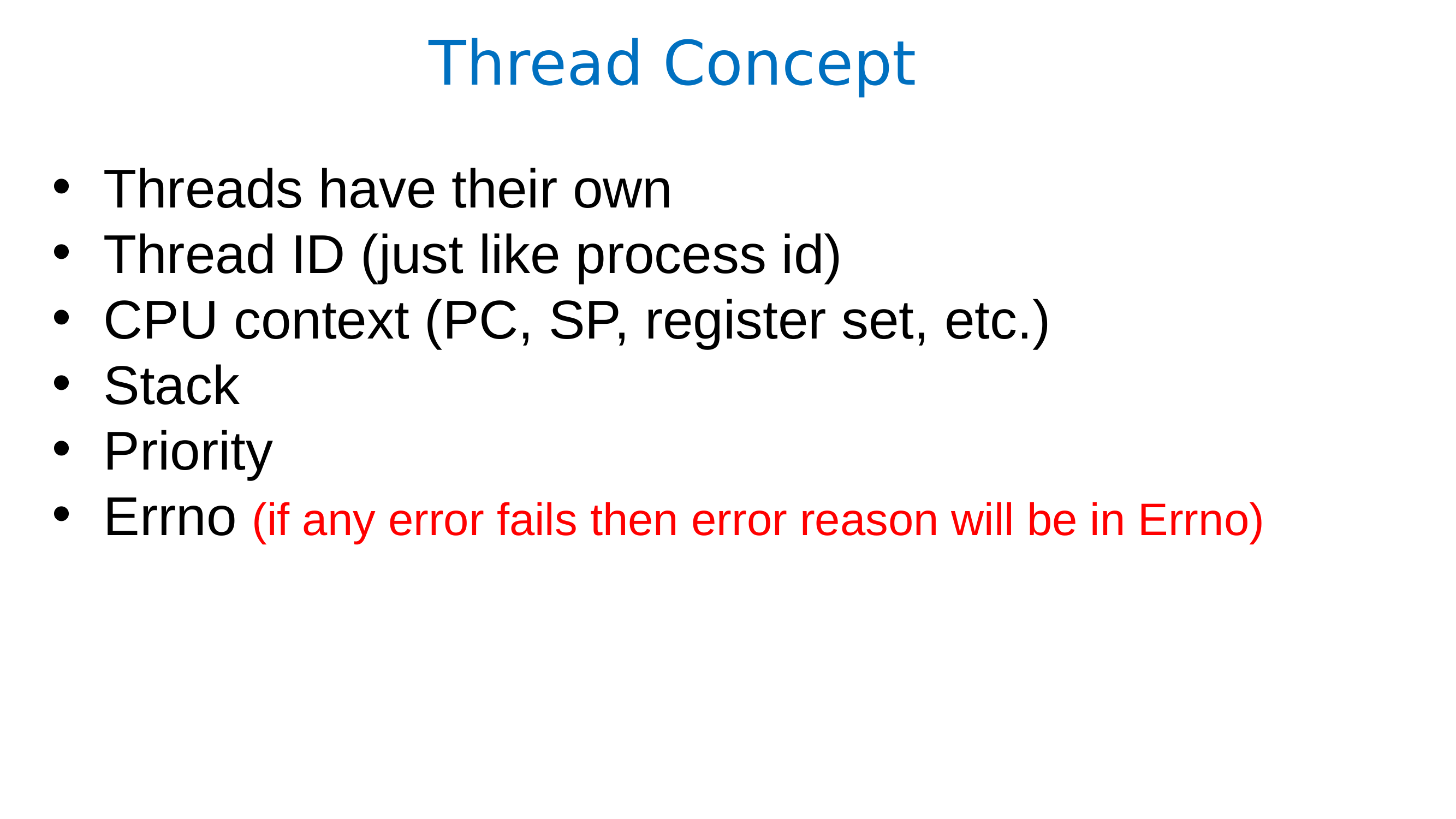

Thread Concept
Threads have their own
Thread ID (just like process id)
CPU context (PC, SP, register set, etc.)
Stack
Priority
Errno (if any error fails then error reason will be in Errno)